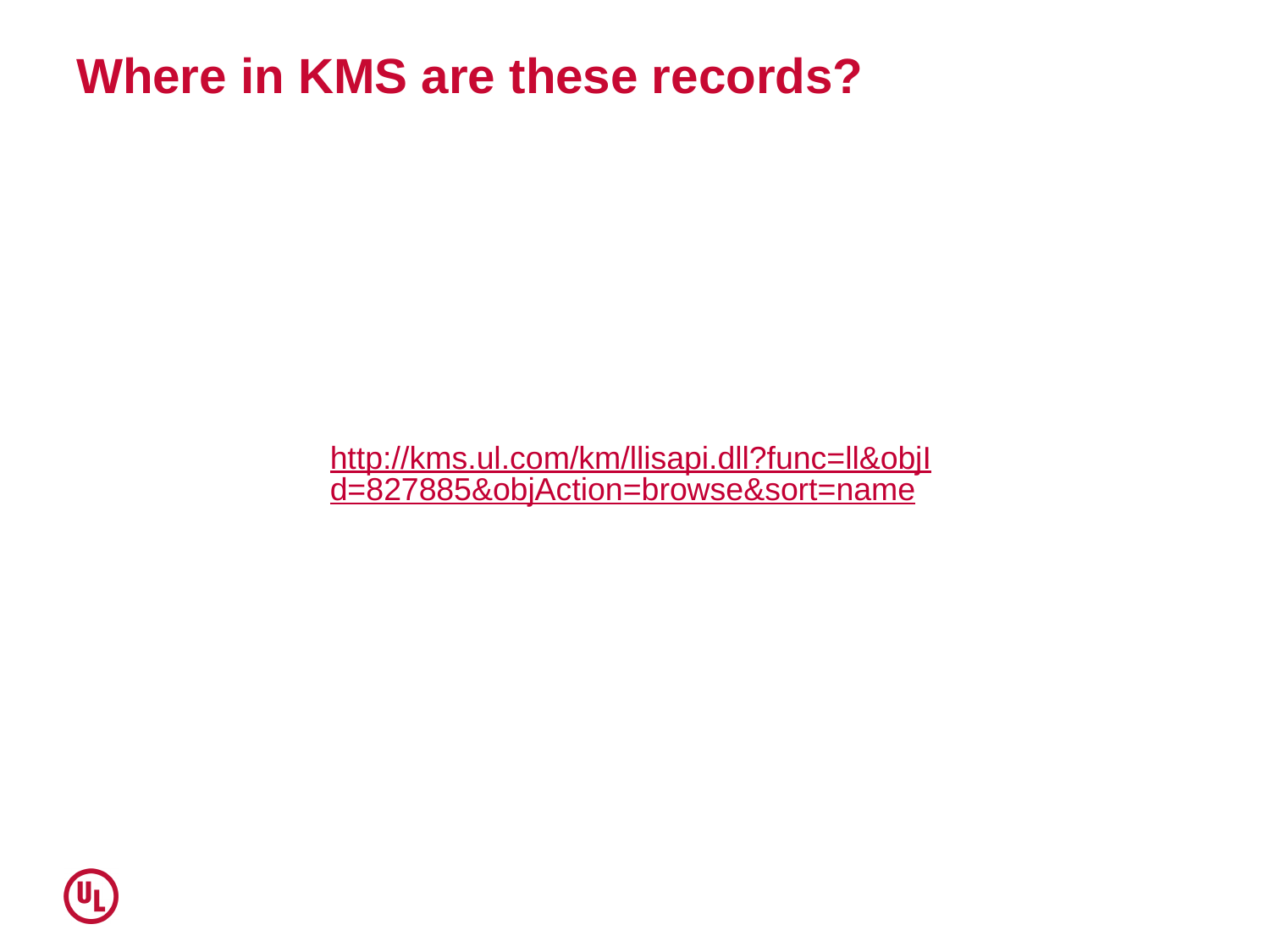

# Where in KMS are these records?
http://kms.ul.com/km/llisapi.dll?func=ll&objId=827885&objAction=browse&sort=name